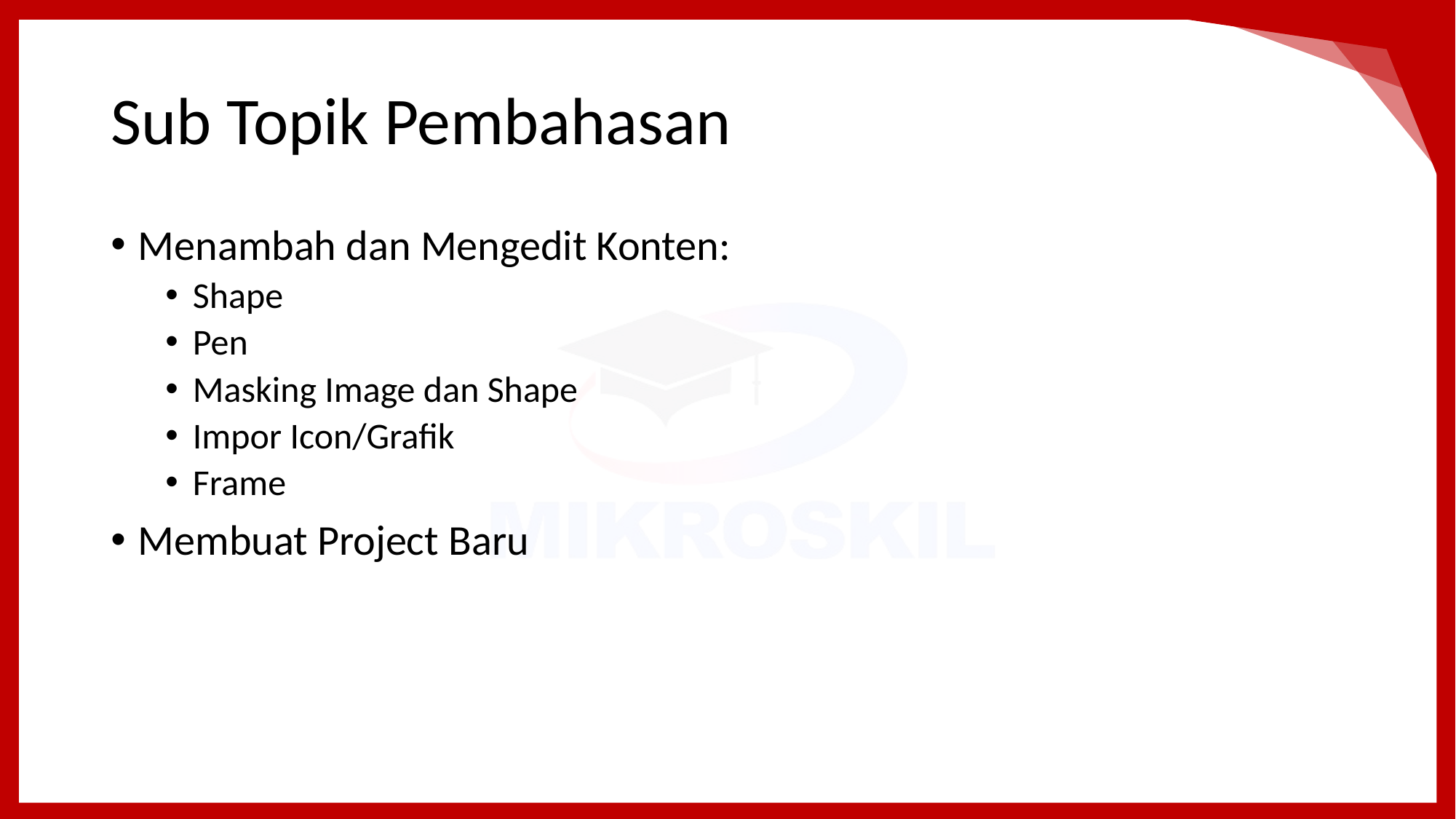

# Sub Topik Pembahasan
Menambah dan Mengedit Konten:
Shape
Pen
Masking Image dan Shape
Impor Icon/Grafik
Frame
Membuat Project Baru